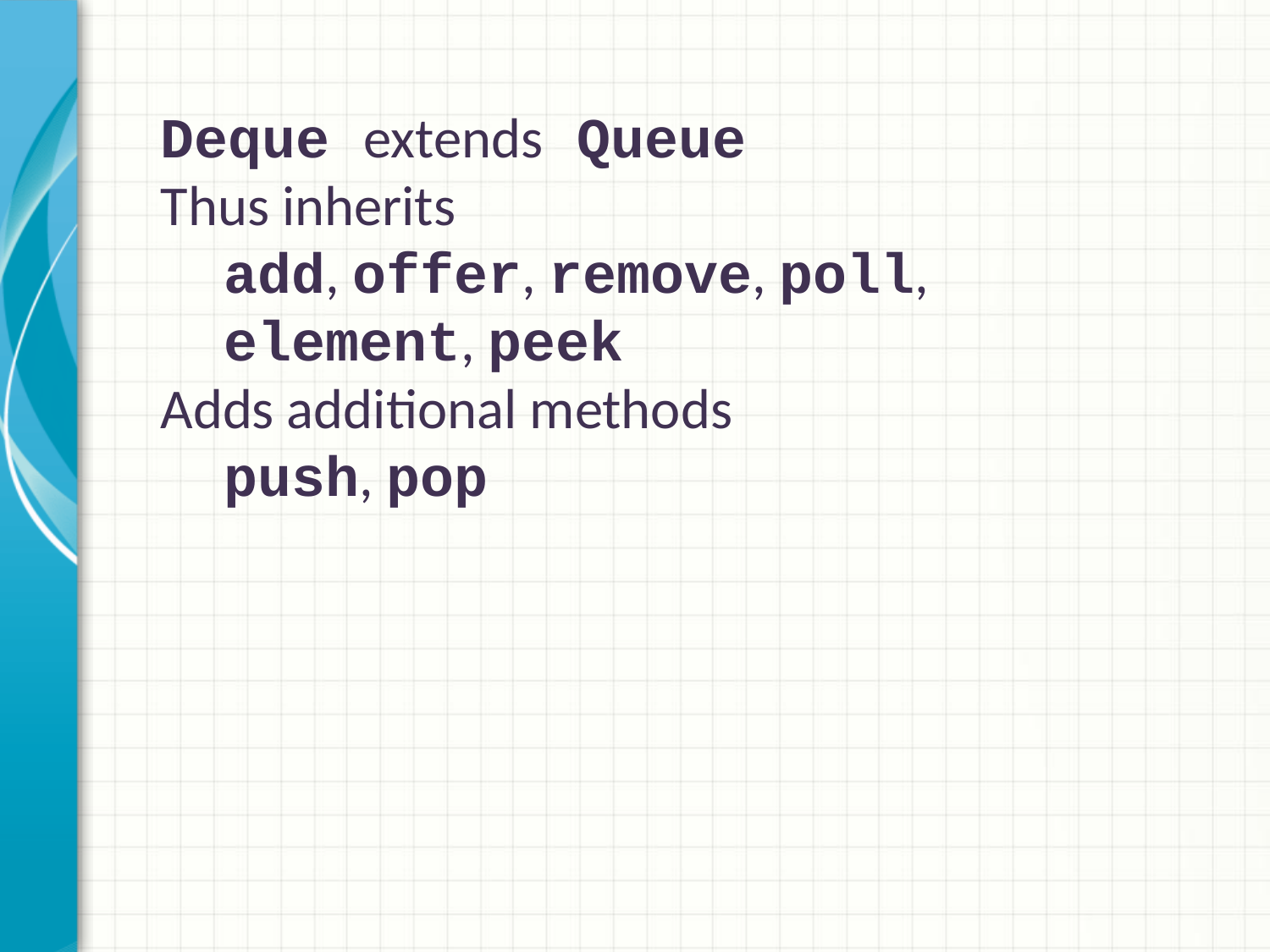

Deque extends Queue
Thus inherits
add, offer, remove, poll, element, peek
Adds additional methods
push, pop